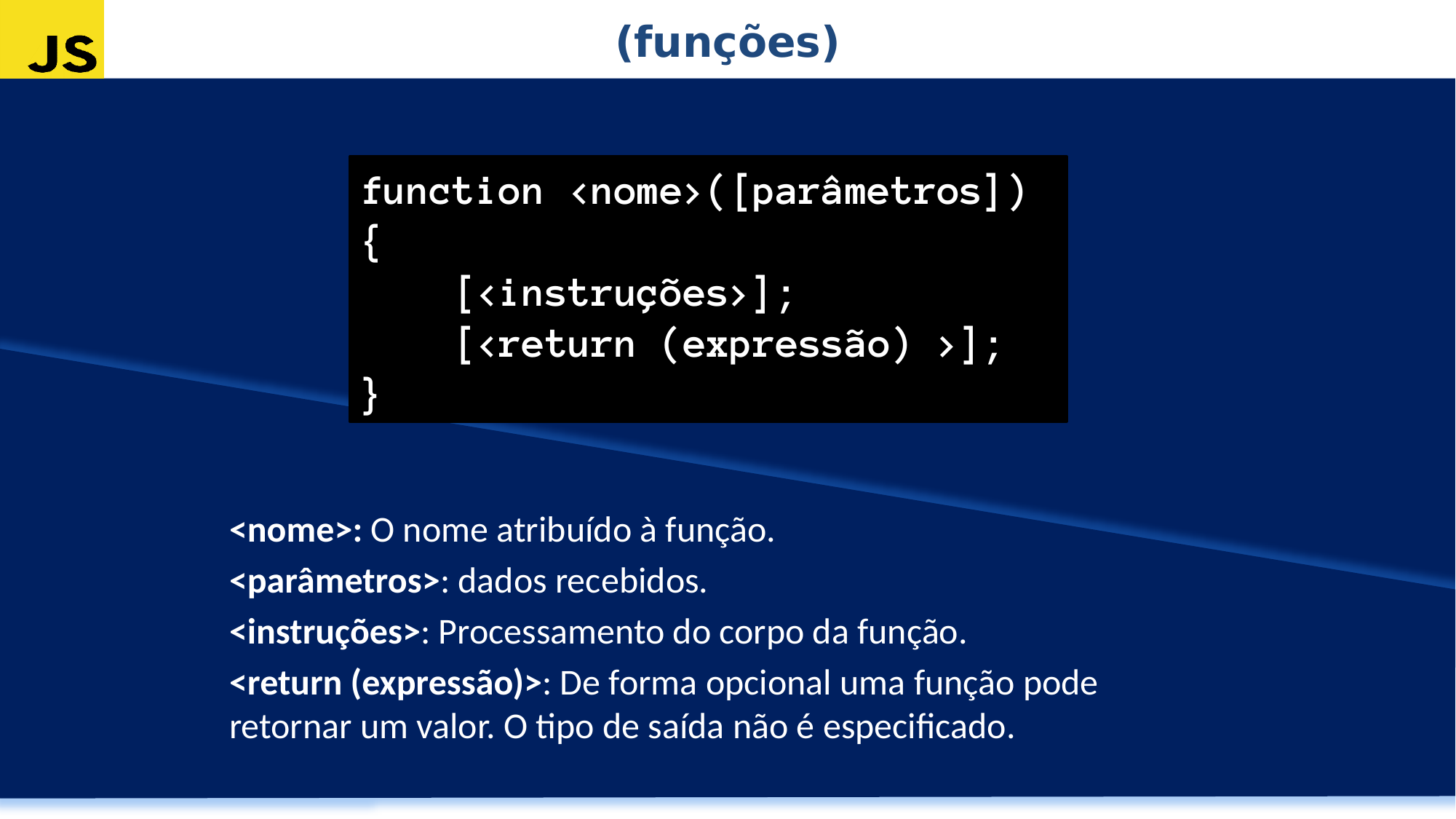

(funções)
function <nome>([parâmetros])
{
    [<instruções>];
    [<return (expressão) >];
}
<nome>: O nome atribuído à função.
<parâmetros>: dados recebidos.
<instruções>: Processamento do corpo da função.
<return (expressão)>: De forma opcional uma função pode retornar um valor. O tipo de saída não é especificado.